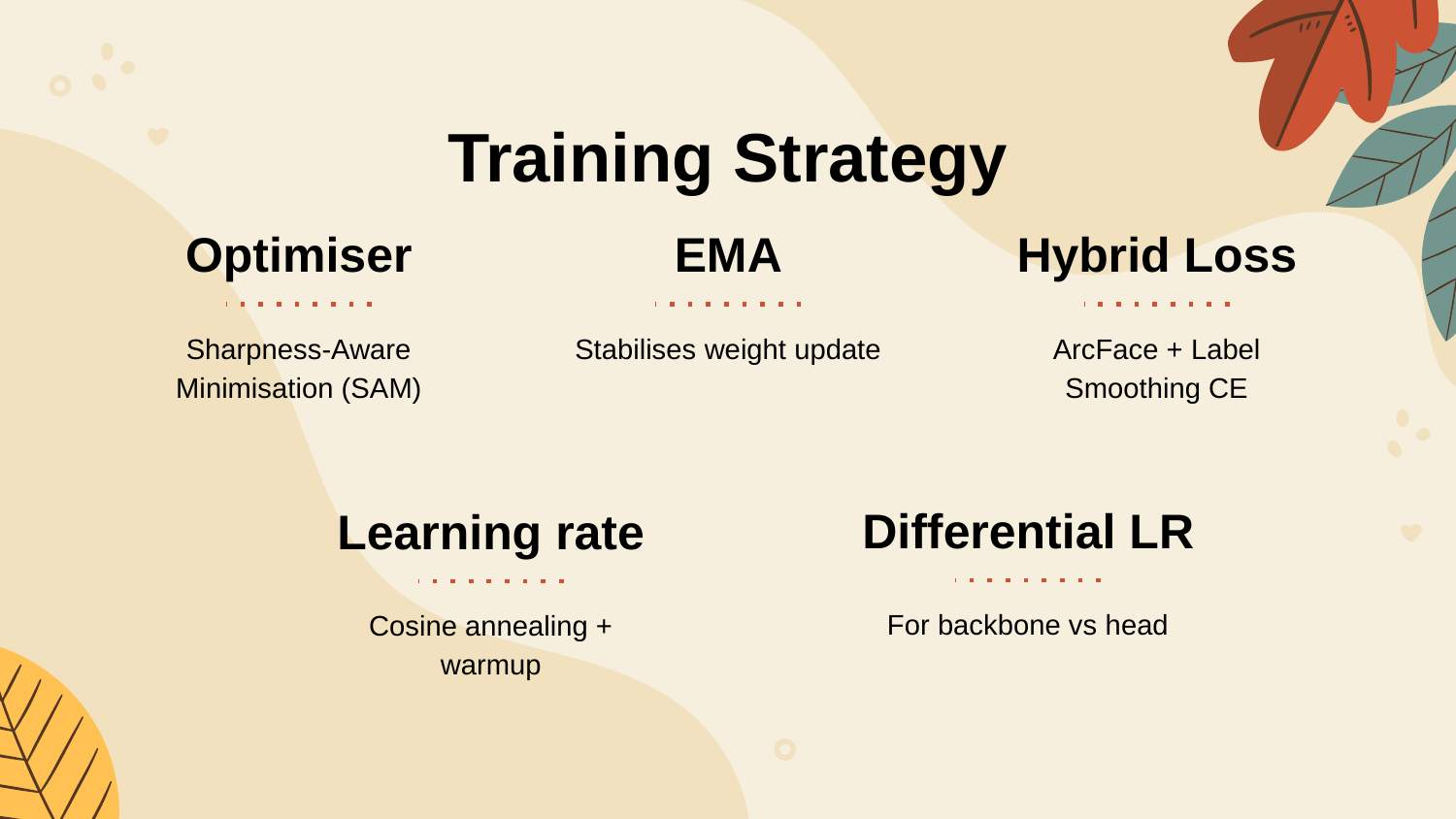

# Training Strategy

EMA
Hybrid Loss
Optimiser
Sharpness-Aware Minimisation (SAM)
Stabilises weight update
ArcFace + Label Smoothing CE

Differential LR
Learning rate

For backbone vs head
Cosine annealing + warmup